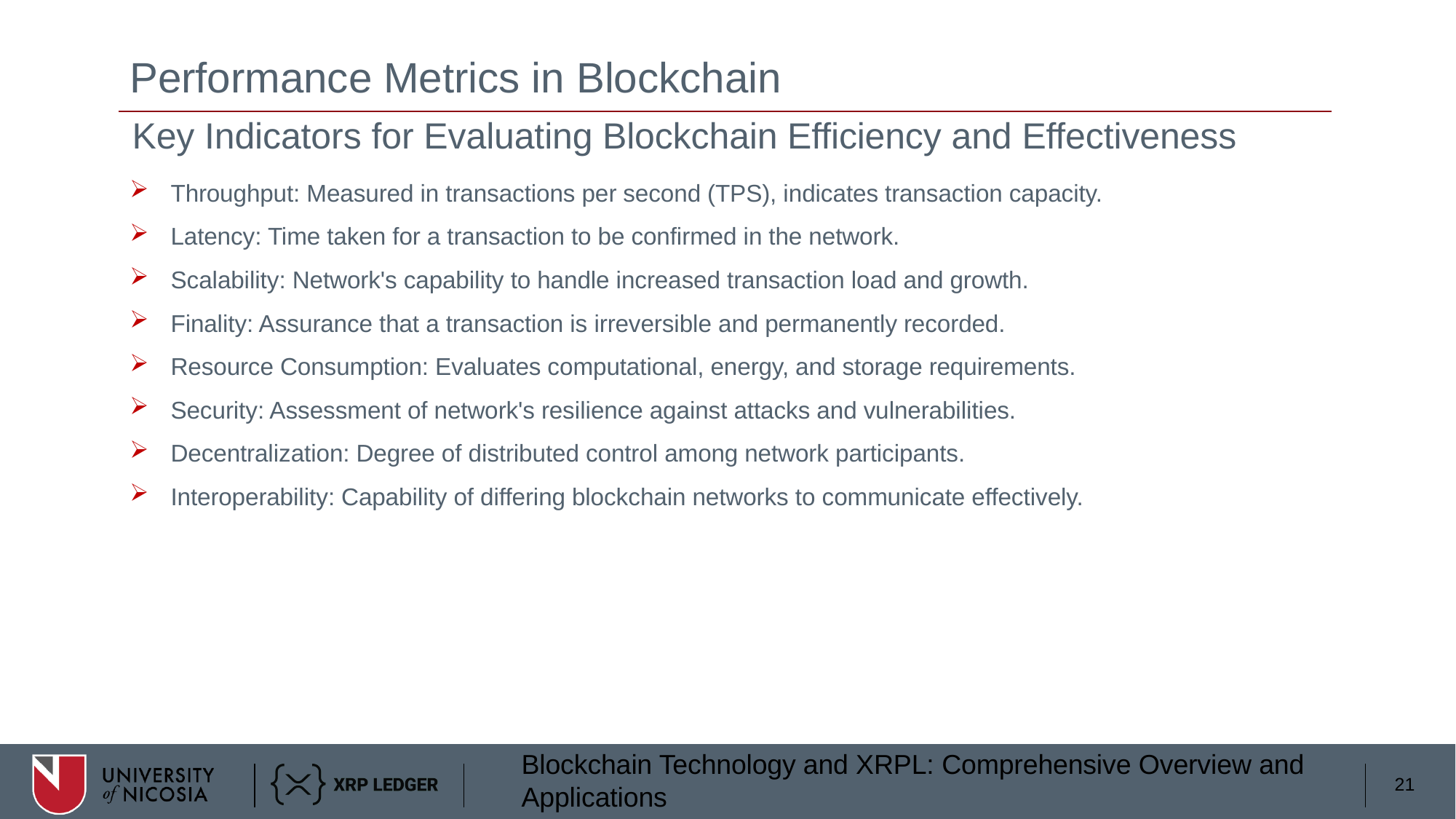

# Performance Metrics in Blockchain
Key Indicators for Evaluating Blockchain Efficiency and Effectiveness
Throughput: Measured in transactions per second (TPS), indicates transaction capacity.
Latency: Time taken for a transaction to be confirmed in the network.
Scalability: Network's capability to handle increased transaction load and growth.
Finality: Assurance that a transaction is irreversible and permanently recorded.
Resource Consumption: Evaluates computational, energy, and storage requirements.
Security: Assessment of network's resilience against attacks and vulnerabilities.
Decentralization: Degree of distributed control among network participants.
Interoperability: Capability of differing blockchain networks to communicate effectively.
21